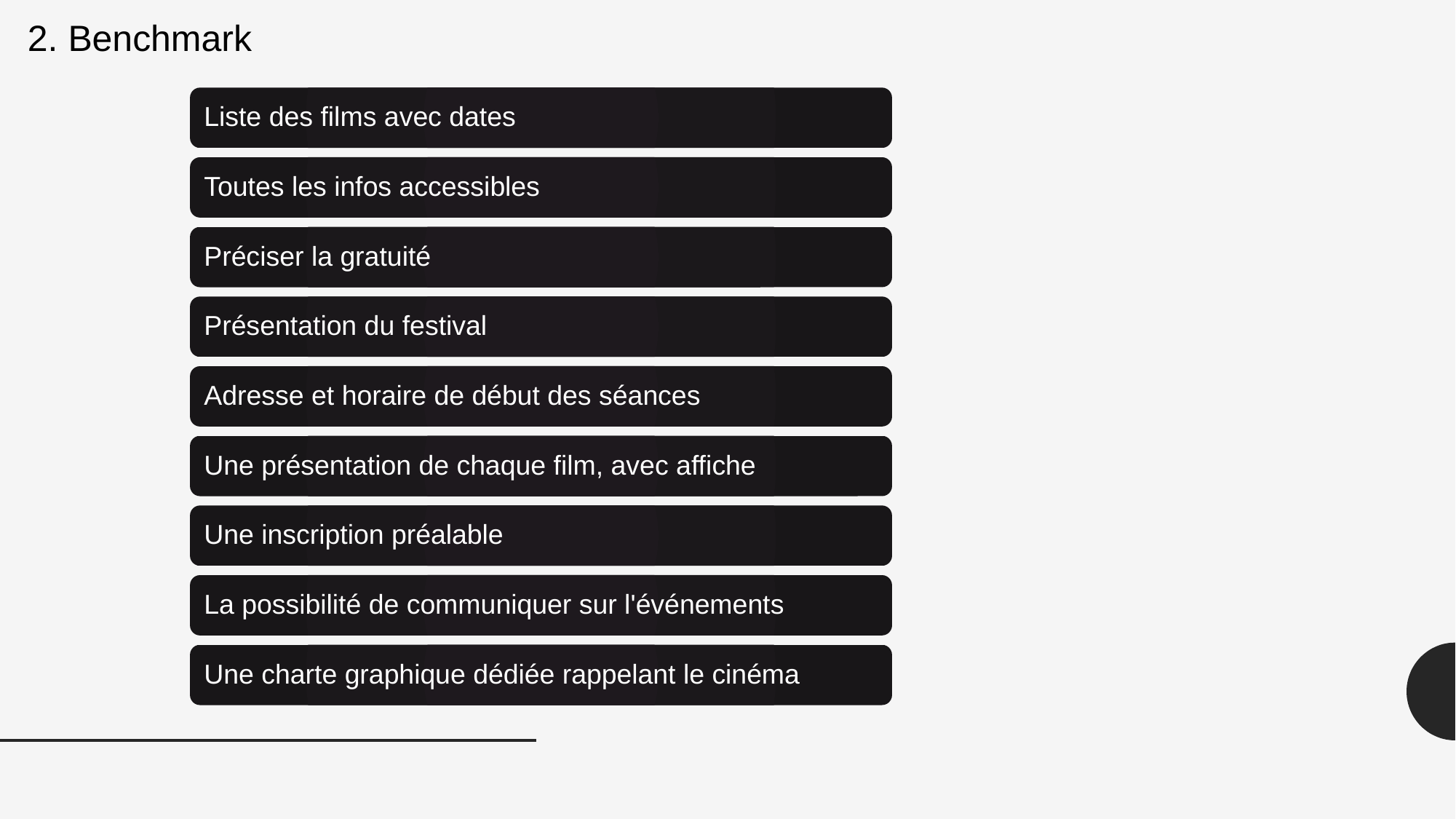

2. Benchmark
Liste des films avec dates
Toutes les infos accessibles
Préciser la gratuité
Présentation du festival
Adresse et horaire de début des séances
Une présentation de chaque film, avec affiche
Une inscription préalable
La possibilité de communiquer sur l'événements
Une charte graphique dédiée rappelant le cinéma